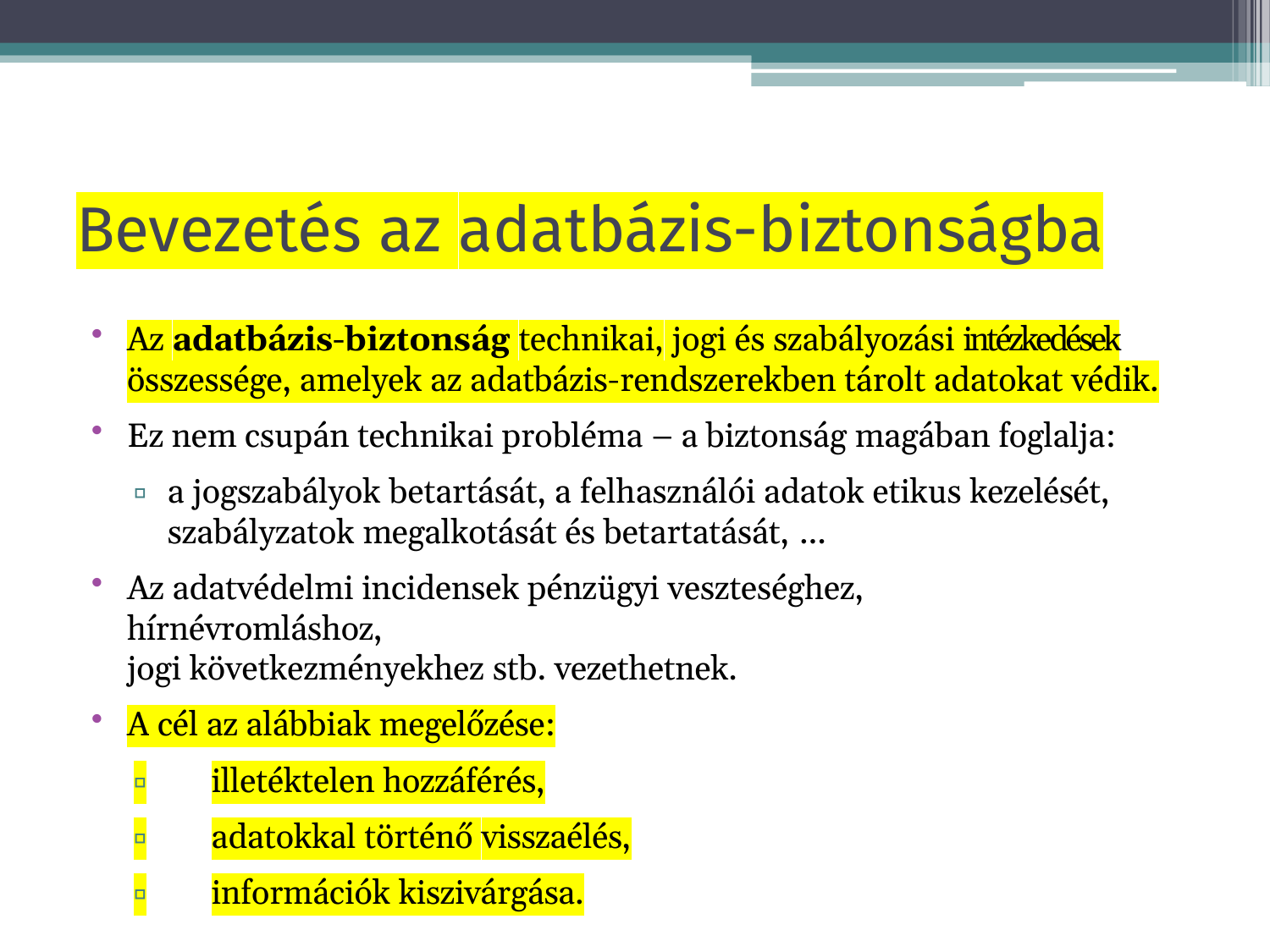

# Bevezetés az adatbázis-biztonságba
Az adatbázis-biztonság technikai, jogi és szabályozási intézkedések összessége, amelyek az adatbázis-rendszerekben tárolt adatokat védik.
Ez nem csupán technikai probléma – a biztonság magában foglalja:
▫	a jogszabályok betartását, a felhasználói adatok etikus kezelését, szabályzatok megalkotását és betartatását, …
Az adatvédelmi incidensek pénzügyi veszteséghez, hírnévromláshoz,
jogi következményekhez stb. vezethetnek.
A cél az alábbiak megelőzése:
▫	illetéktelen hozzáférés,
▫	adatokkal történő visszaélés,
▫	információk kiszivárgása.